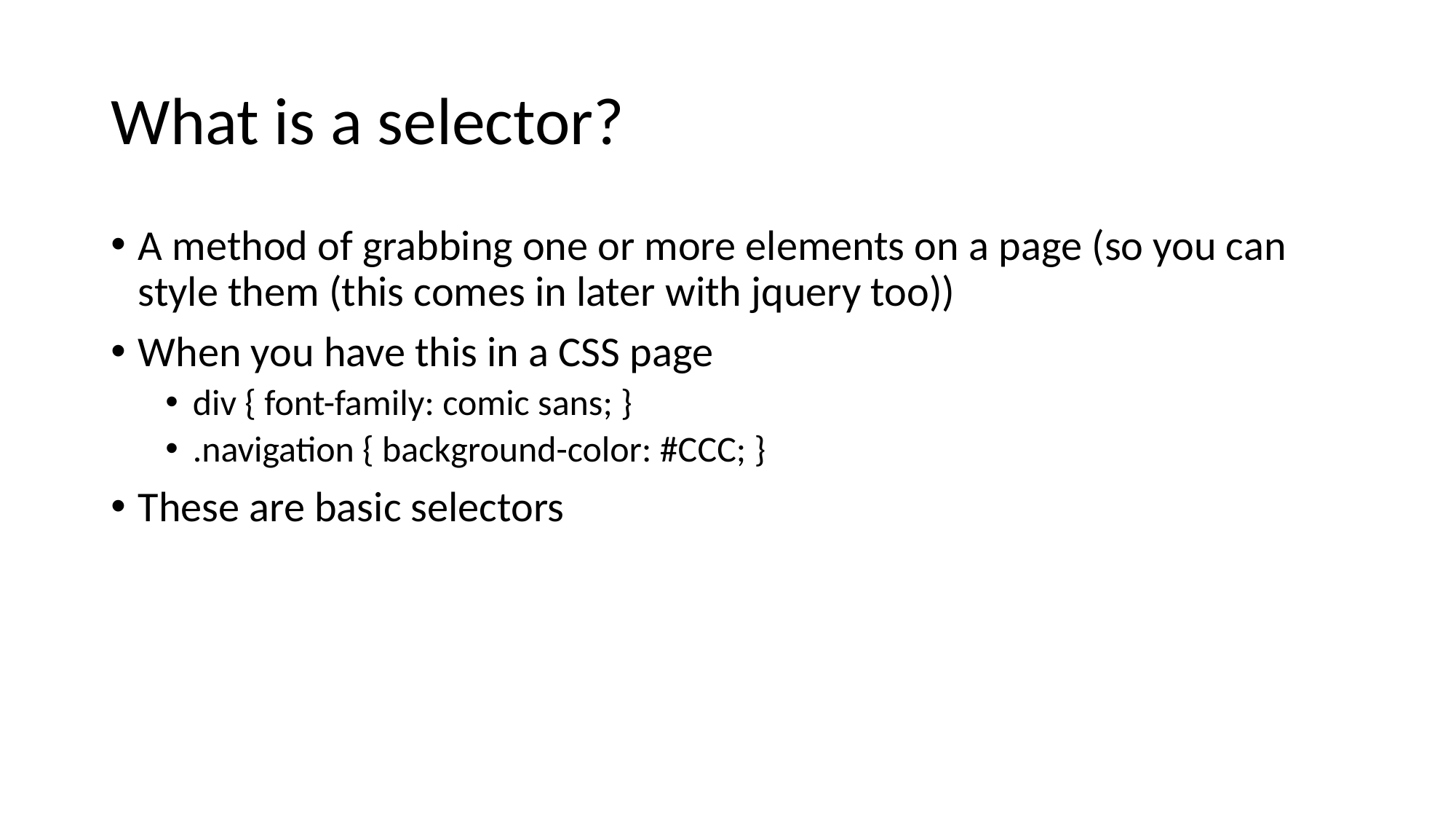

# What is a selector?
A method of grabbing one or more elements on a page (so you can style them (this comes in later with jquery too))
When you have this in a CSS page
div { font-family: comic sans; }
.navigation { background-color: #CCC; }
These are basic selectors